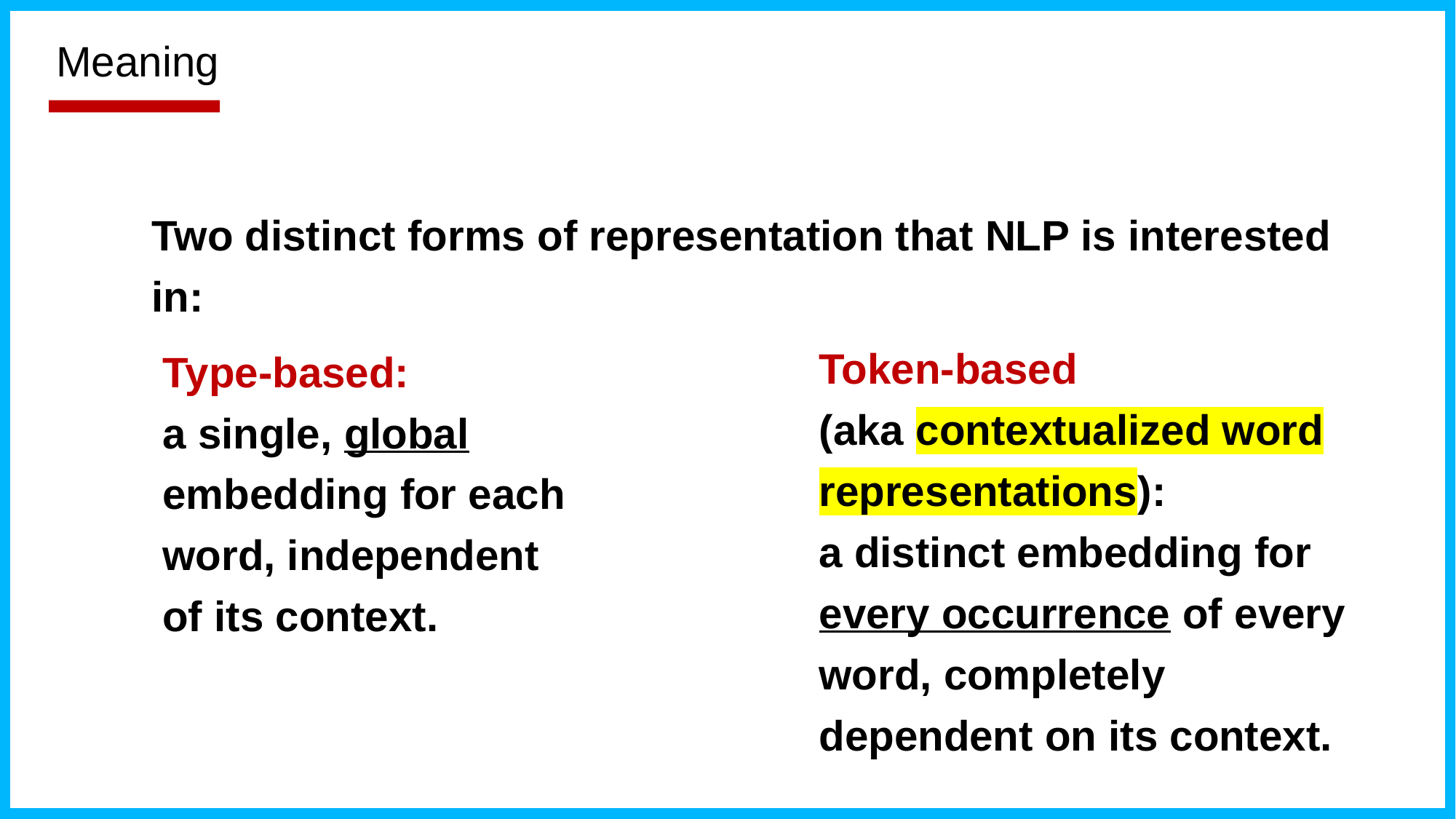

# Meaning

Two distinct forms of representation that NLP is interested in:
Token-based
(aka contextualized word representations):
a distinct embedding for every occurrence of every word, completely dependent on its context.
Type-based:
a single, global embedding for each word, independent of its context.
31